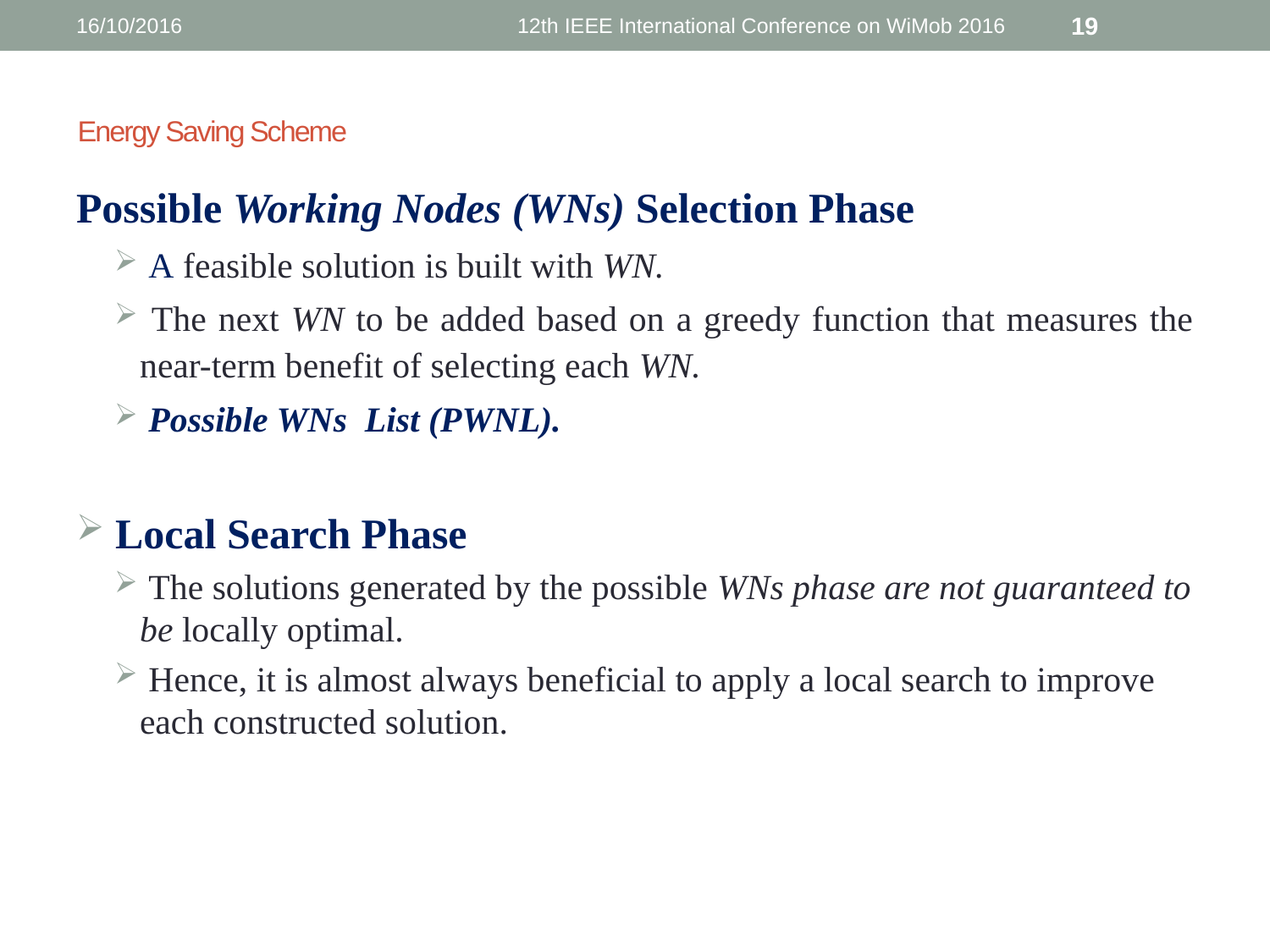

16/10/2016
12th IEEE International Conference on WiMob 2016
19
# Energy Saving Scheme
Possible Working Nodes (WNs) Selection Phase
 A feasible solution is built with WN.
 The next WN to be added based on a greedy function that measures the near-term benefit of selecting each WN.
 Possible WNs  List (PWNL).

 Local Search Phase
 The solutions generated by the possible WNs phase are not guaranteed to be locally optimal.
 Hence, it is almost always beneficial to apply a local search to improve each constructed solution.